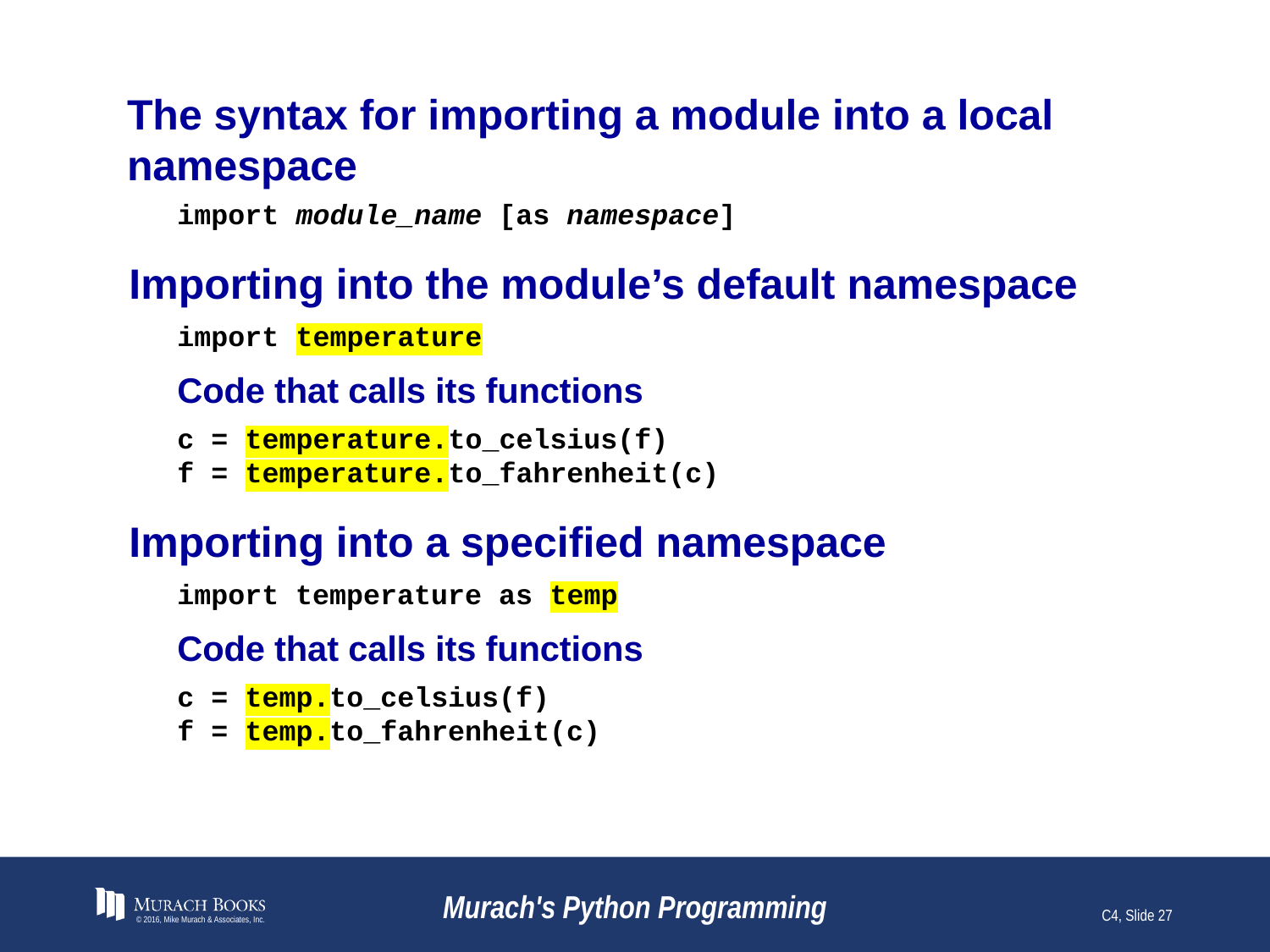

# The syntax for importing a module into a local namespace
import module_name [as namespace]
Importing into the module’s default namespace
import temperature
Code that calls its functions
c = temperature.to_celsius(f)
f = temperature.to_fahrenheit(c)
Importing into a specified namespace
import temperature as temp
Code that calls its functions
c = temp.to_celsius(f)
f = temp.to_fahrenheit(c)

© 2016, Mike Murach & Associates, Inc.
Murach's Python Programming

C4, Slide 27